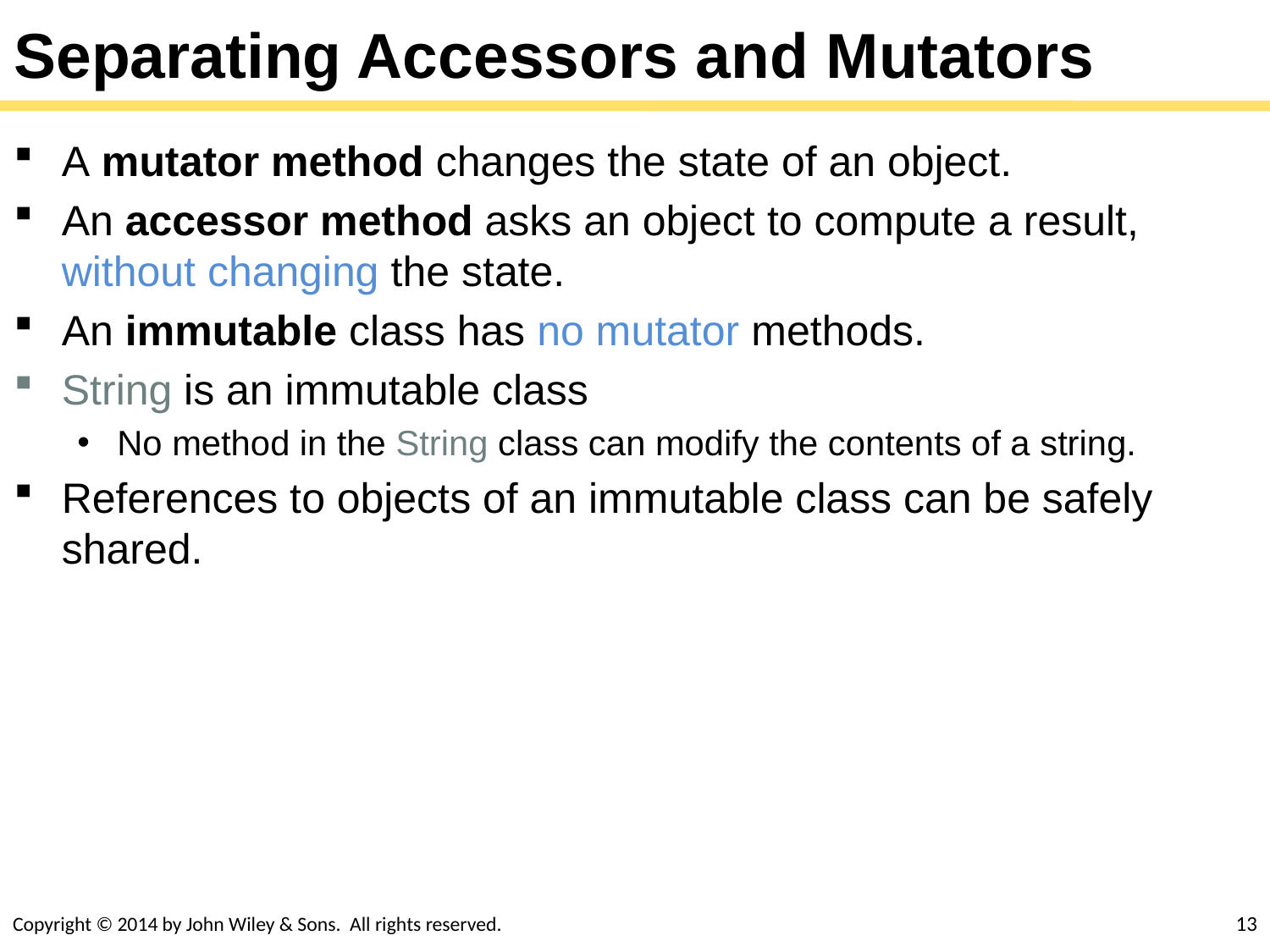

# Separating Accessors and Mutators
A mutator method changes the state of an object.
An accessor method asks an object to compute a result, without changing the state.
An immutable class has no mutator methods.
String is an immutable class
No method in the String class can modify the contents of a string.
References to objects of an immutable class can be safely shared.